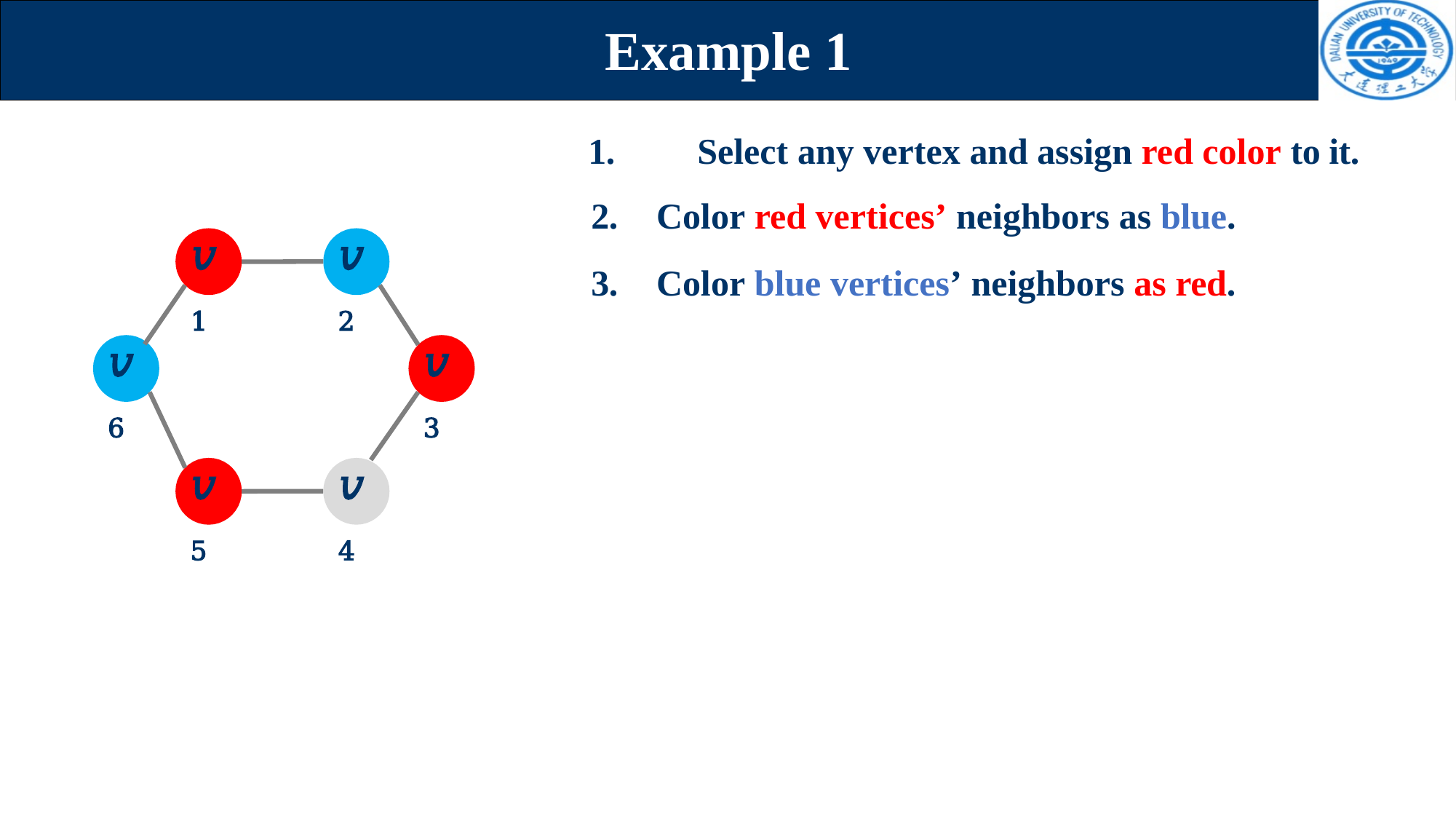

# Example 1
1.	Select any vertex and assign red color to it.
     2.	Color red vertices’ neighbors as blue.
     3.	Color blue vertices’ neighbors as red.
𝑣1
𝑣2

𝑣6
𝑣3

𝑣5
𝑣4